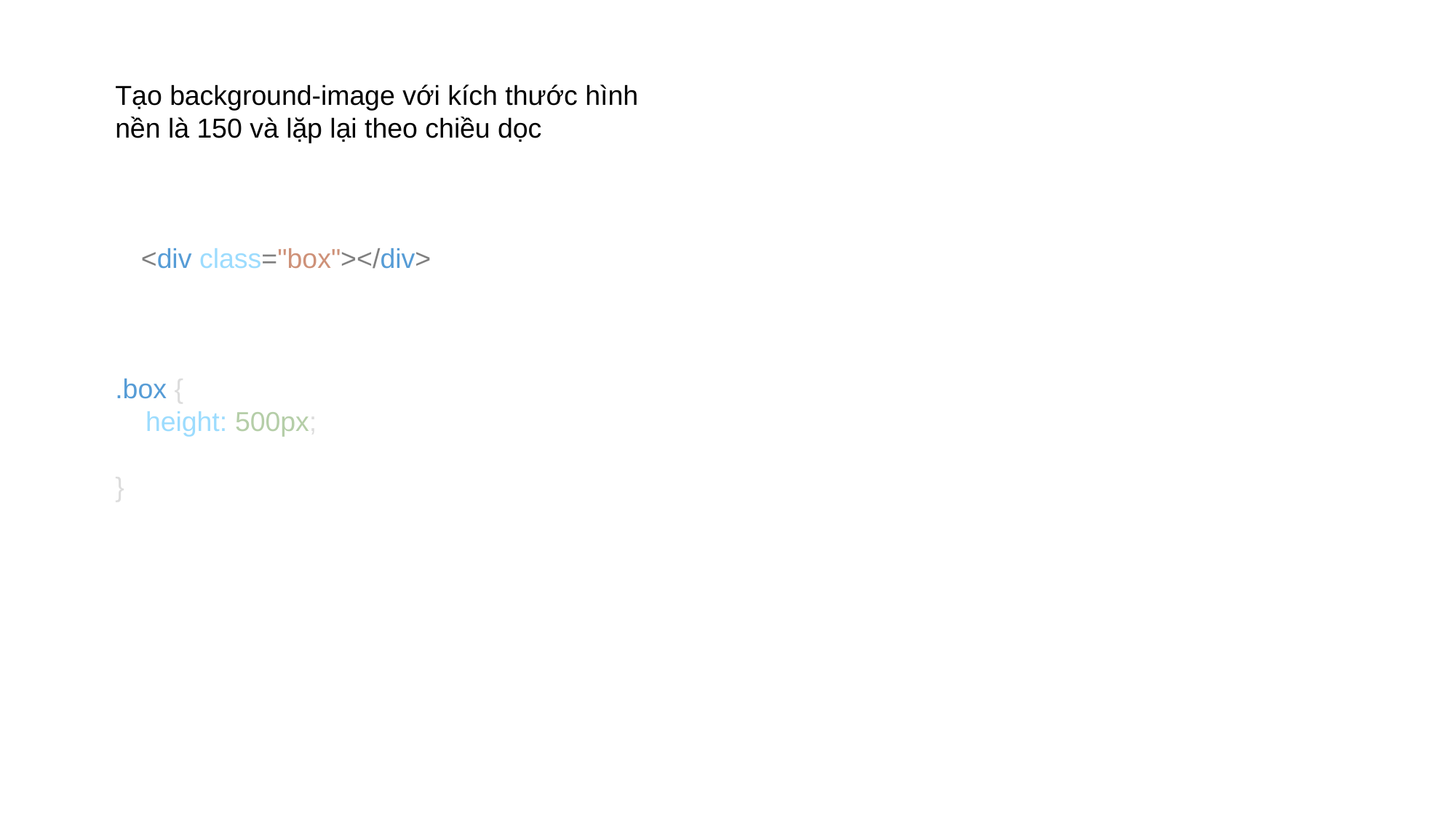

Tạo background-image với kích thước hình nền là 150 và lặp lại theo chiều dọc
<div class="box"></div>
.box {
    height: 500px;

}